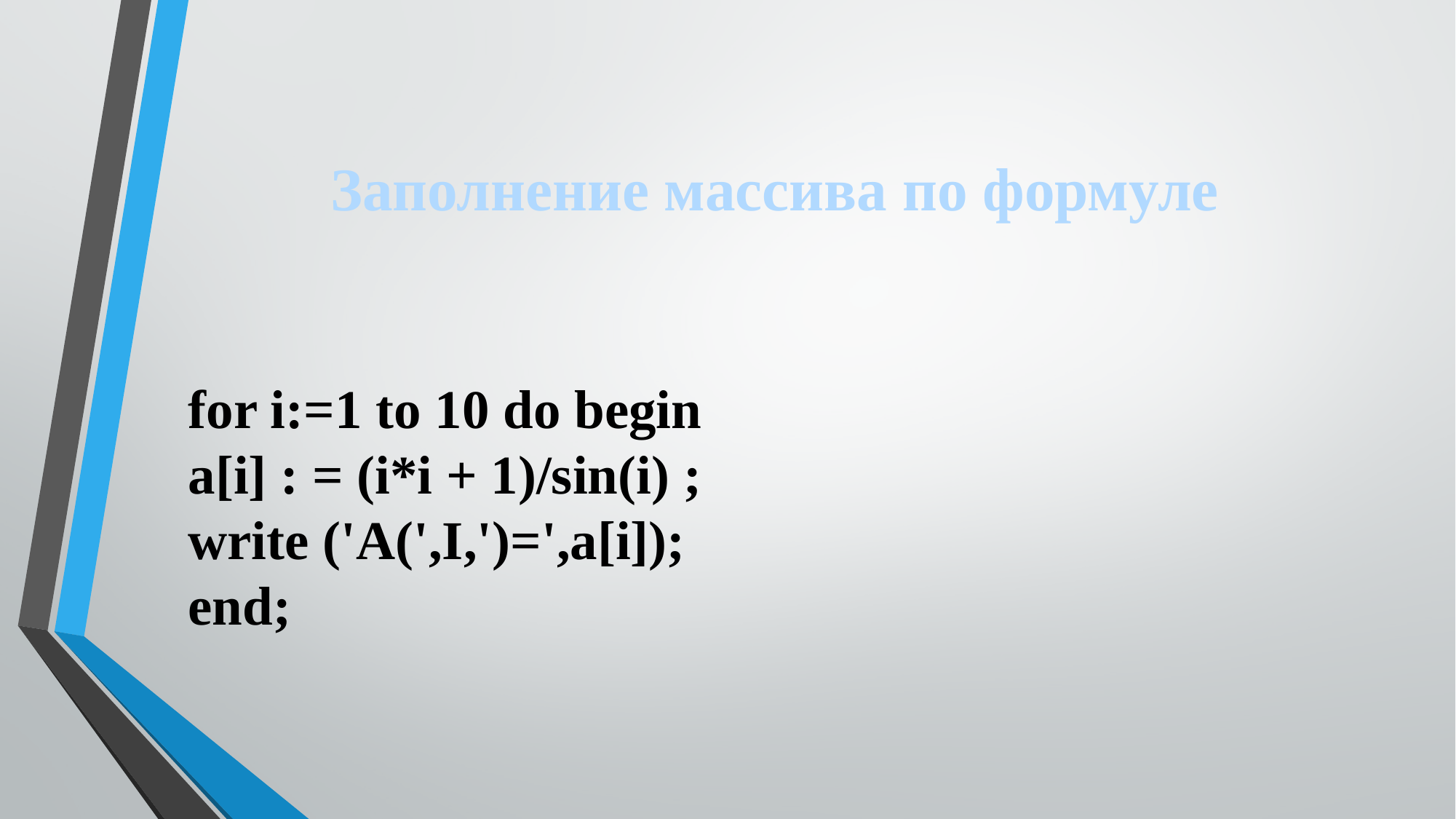

# Заполнение массива по формуле
for i:=1 to 10 do begin
a[i] : = (i*i + 1)/sin(i) ;
write ('A(',I,')=',a[i]);
end;